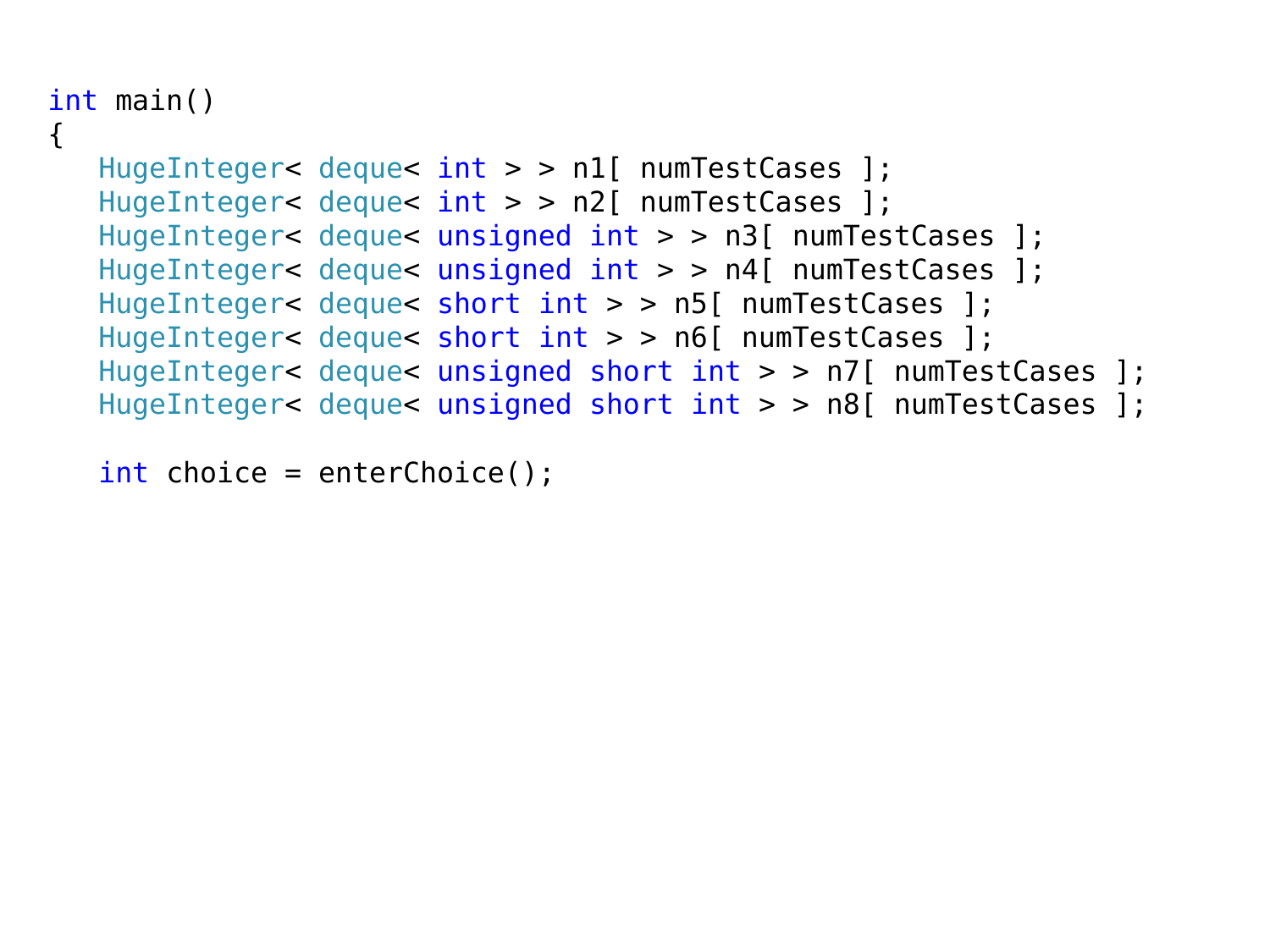

int main()
{
   HugeInteger< deque< int > > n1[ numTestCases ];
   HugeInteger< deque< int > > n2[ numTestCases ];
   HugeInteger< deque< unsigned int > > n3[ numTestCases ];
   HugeInteger< deque< unsigned int > > n4[ numTestCases ];
   HugeInteger< deque< short int > > n5[ numTestCases ];
   HugeInteger< deque< short int > > n6[ numTestCases ];
   HugeInteger< deque< unsigned short int > > n7[ numTestCases ];
   HugeInteger< deque< unsigned short int > > n8[ numTestCases ];

   int choice = enterChoice();